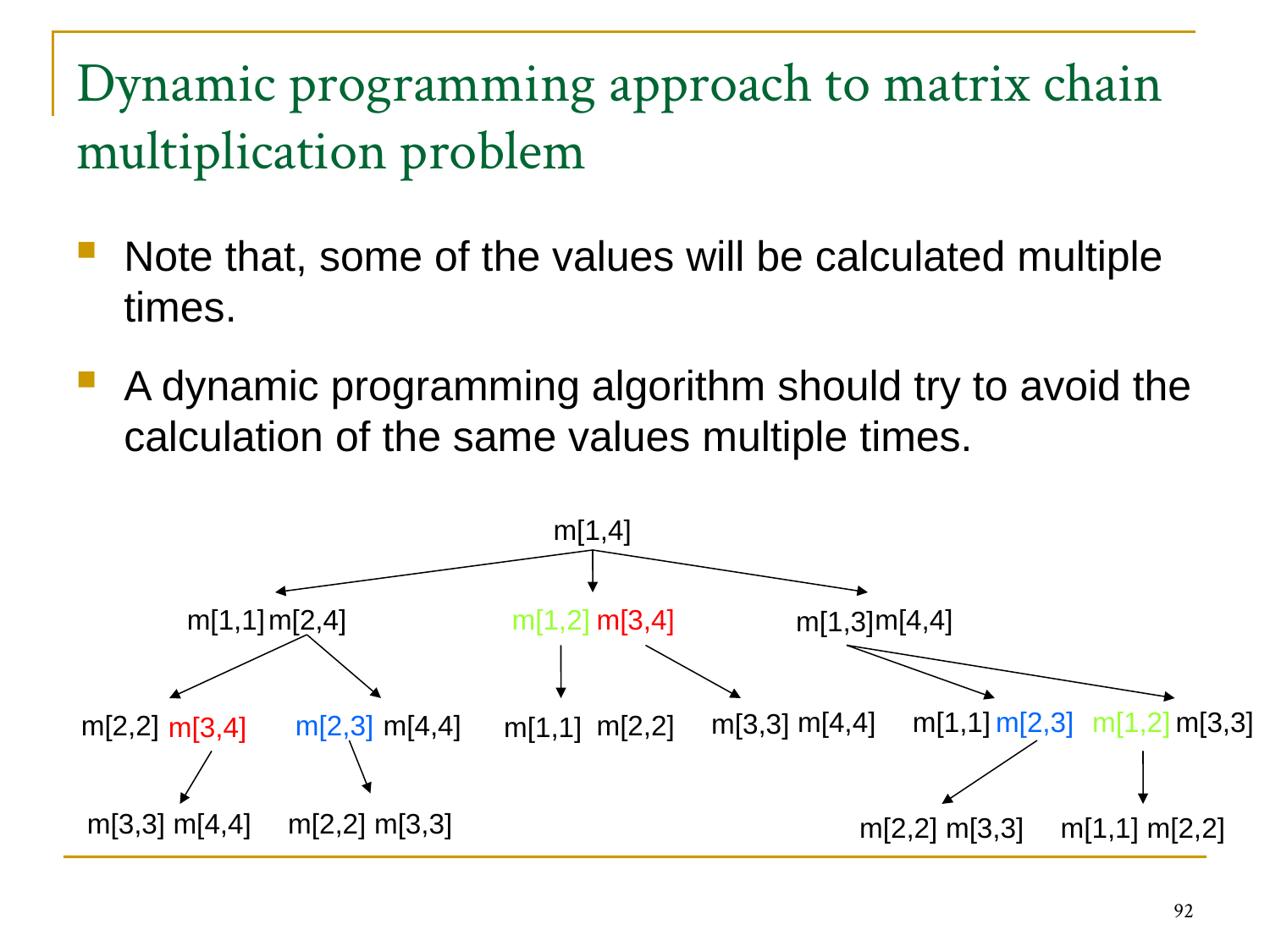

# Dynamic programming approach to matrix chain multiplication problem
Note that, some of the values will be calculated multiple times.

A dynamic programming algorithm should try to avoid the calculation of the same values multiple times.

m[1,4]

m[1,1]
m[2,4]
m[1,2]
m[3,4]
m[4,4]
m[1,3]

m[4,4]
m[1,1]
m[2,3]
m[1,2]
m[3,3]
m[3,3]
m[2,2]
m[2,3]
m[4,4]
m[2,2]
m[3,4]
m[1,1]

m[3,3]
m[4,4]
m[2,2]
m[3,3]
m[2,2]
m[3,3]
m[1,1]
m[2,2]
92